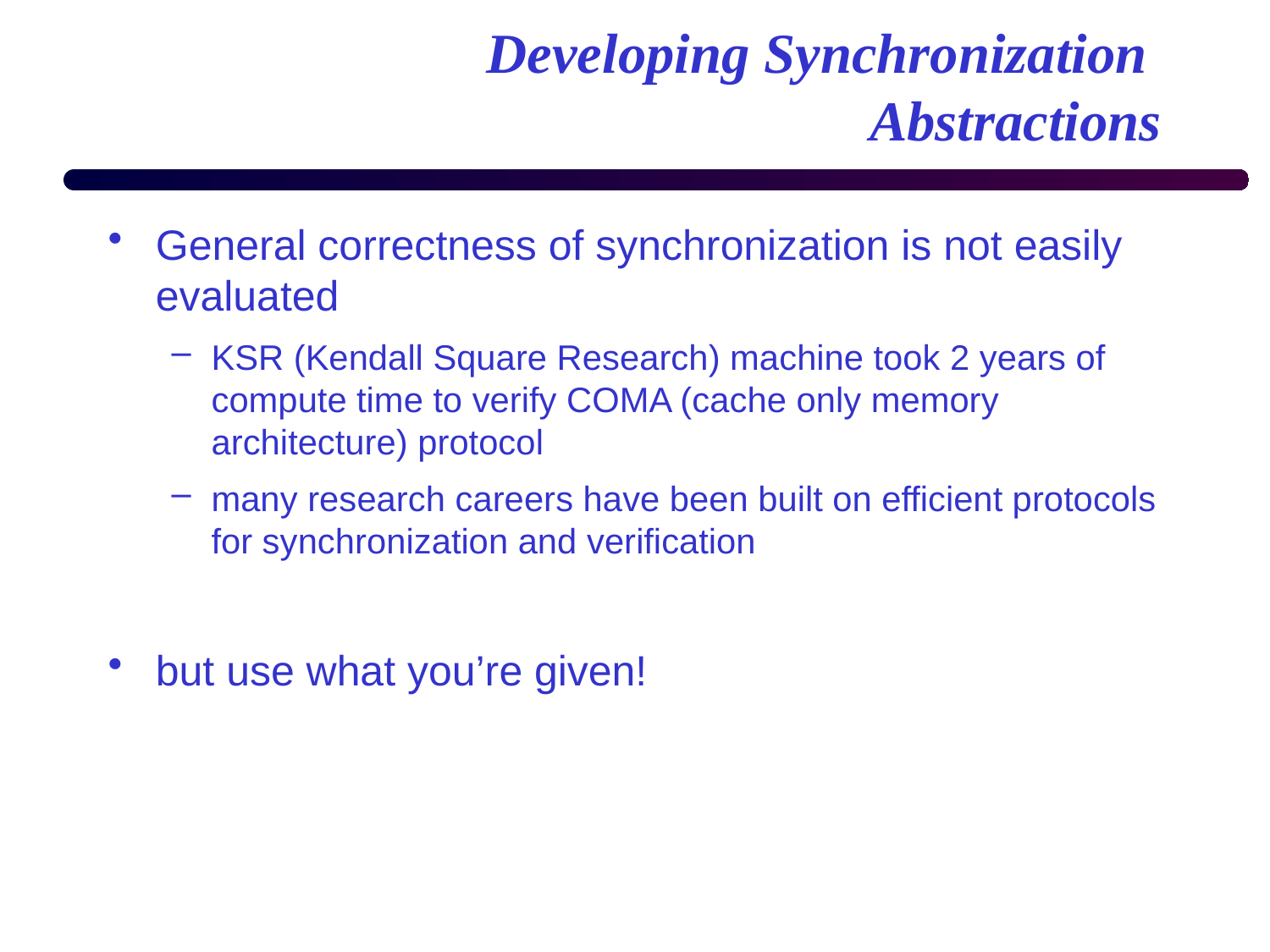

# Developing Synchronization Abstractions
General correctness of synchronization is not easily evaluated
KSR (Kendall Square Research) machine took 2 years of compute time to verify COMA (cache only memory architecture) protocol
many research careers have been built on efficient protocols for synchronization and verification

but use what you’re given!

constraint
at most one node from bottom row
has > 0 programs/cars/etc.